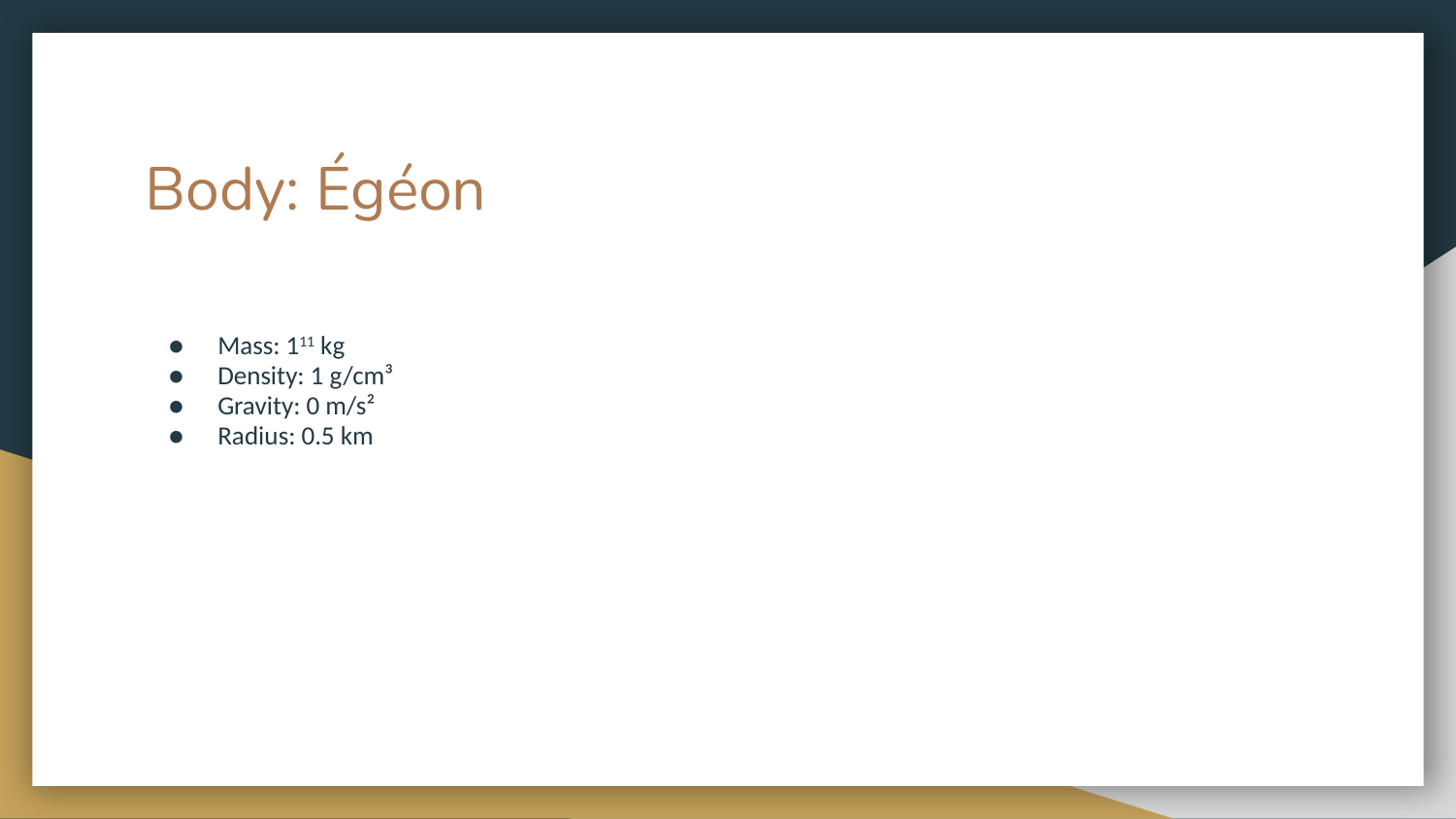

# Body: Égéon
Mass: 111 kg
Density: 1 g/cm³
Gravity: 0 m/s²
Radius: 0.5 km